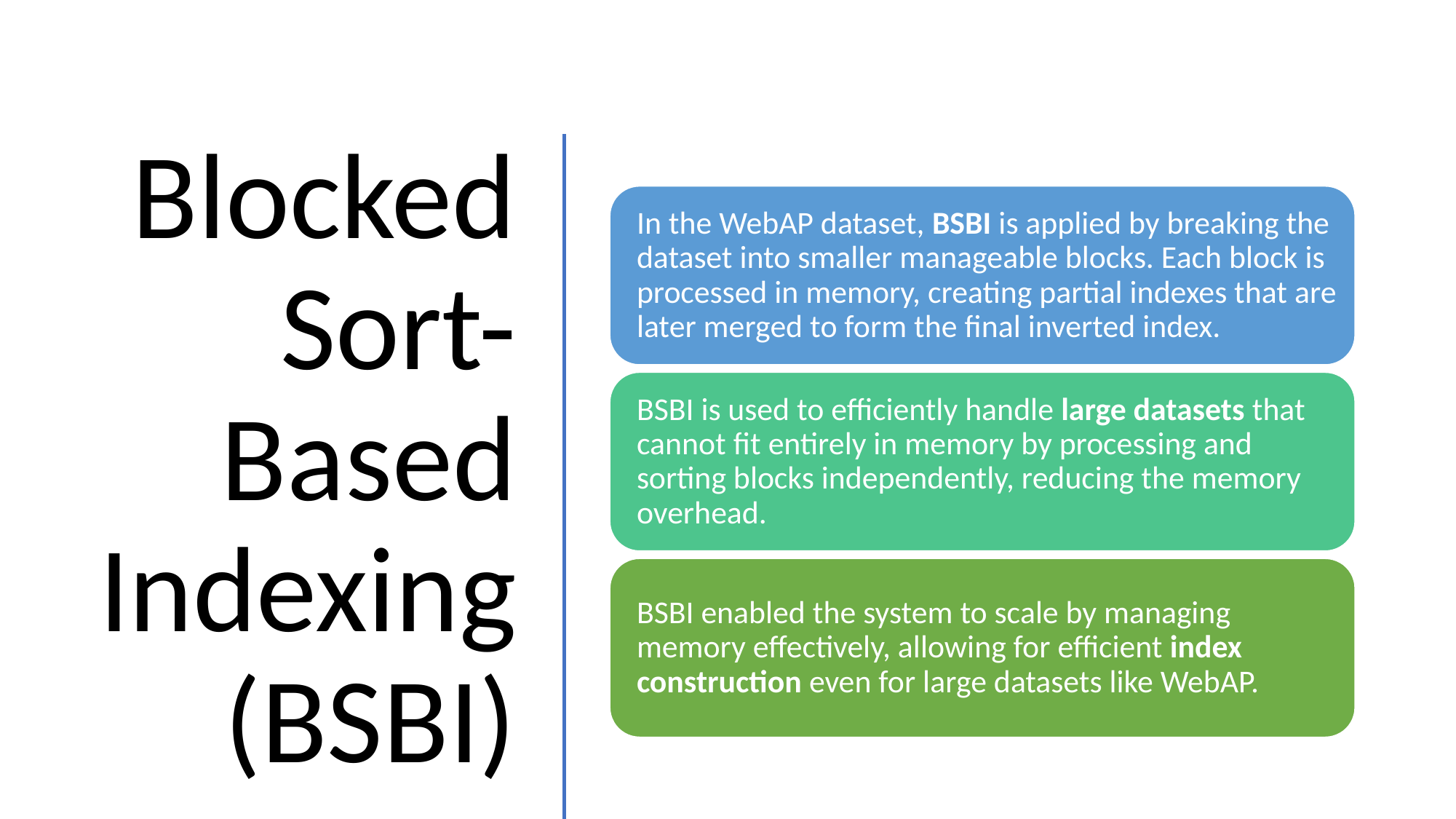

# Blocked Sort-Based Indexing (BSBI)
In the WebAP dataset, BSBI is applied by breaking the dataset into smaller manageable blocks. Each block is processed in memory, creating partial indexes that are later merged to form the final inverted index.
BSBI is used to efficiently handle large datasets that cannot fit entirely in memory by processing and sorting blocks independently, reducing the memory overhead.
BSBI enabled the system to scale by managing memory effectively, allowing for efficient index construction even for large datasets like WebAP.